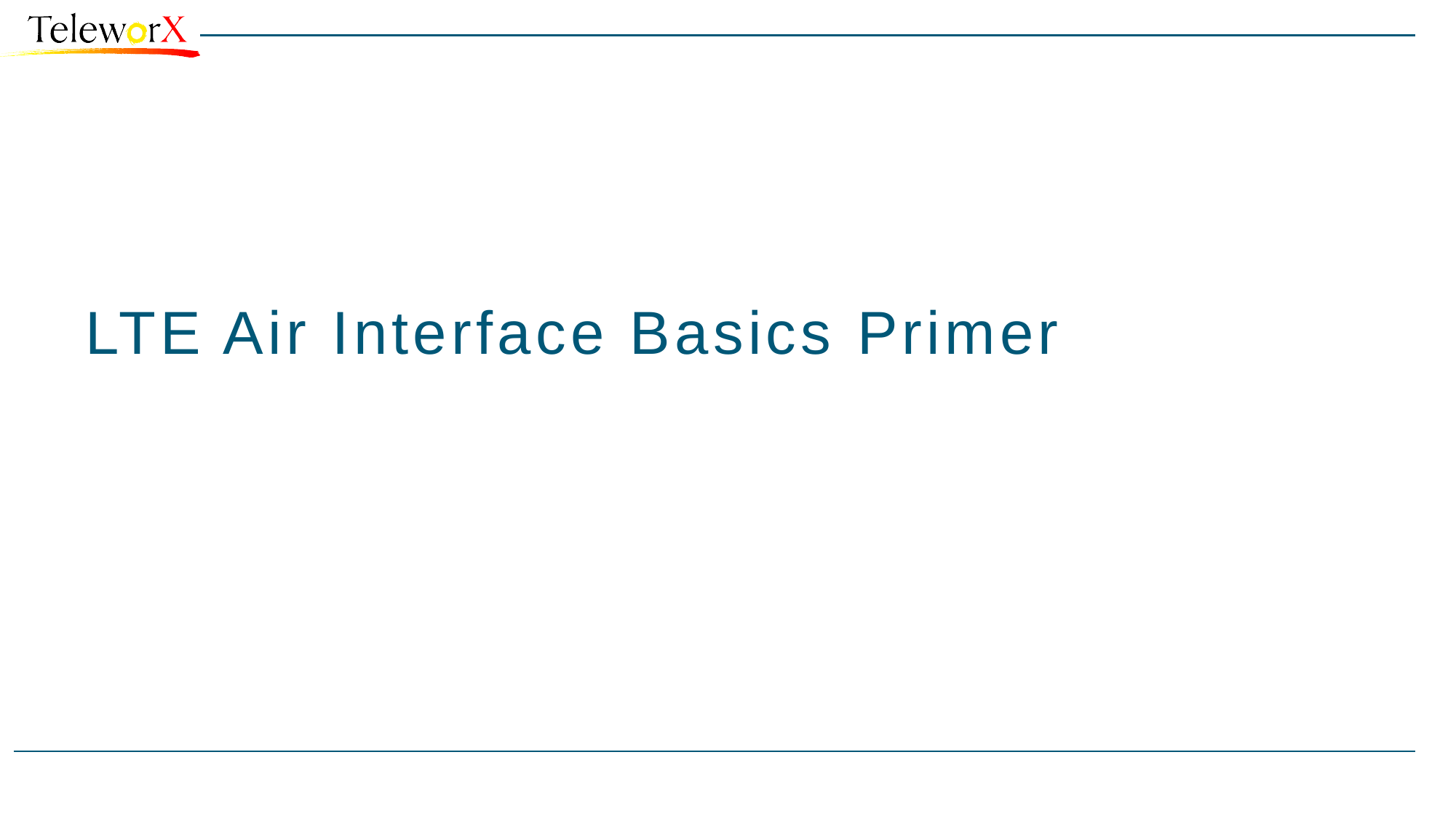

# LTE Air Interface Basics Primer d